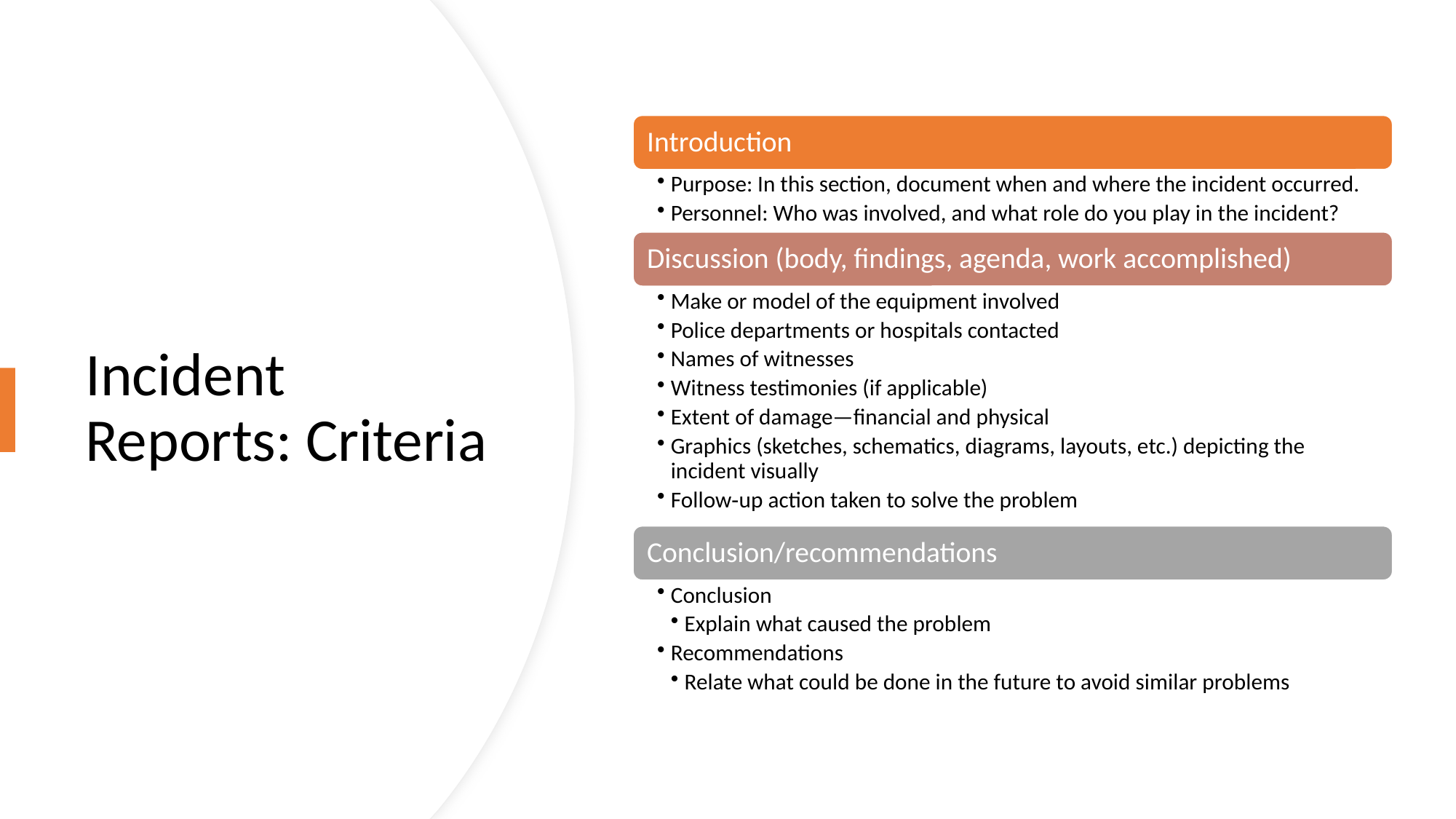

Introduction
Purpose: In this section, document when and where the incident occurred.
Personnel: Who was involved, and what role do you play in the incident?
Discussion (body, findings, agenda, work accomplished)
Make or model of the equipment involved
Police departments or hospitals contacted
Names of witnesses
Witness testimonies (if applicable)
Extent of damage—financial and physical
Graphics (sketches, schematics, diagrams, layouts, etc.) depicting the incident visually
Follow‐up action taken to solve the problem
Conclusion/recommendations
Conclusion
Explain what caused the problem
Recommendations
Relate what could be done in the future to avoid similar problems
# Incident Reports: Criteria